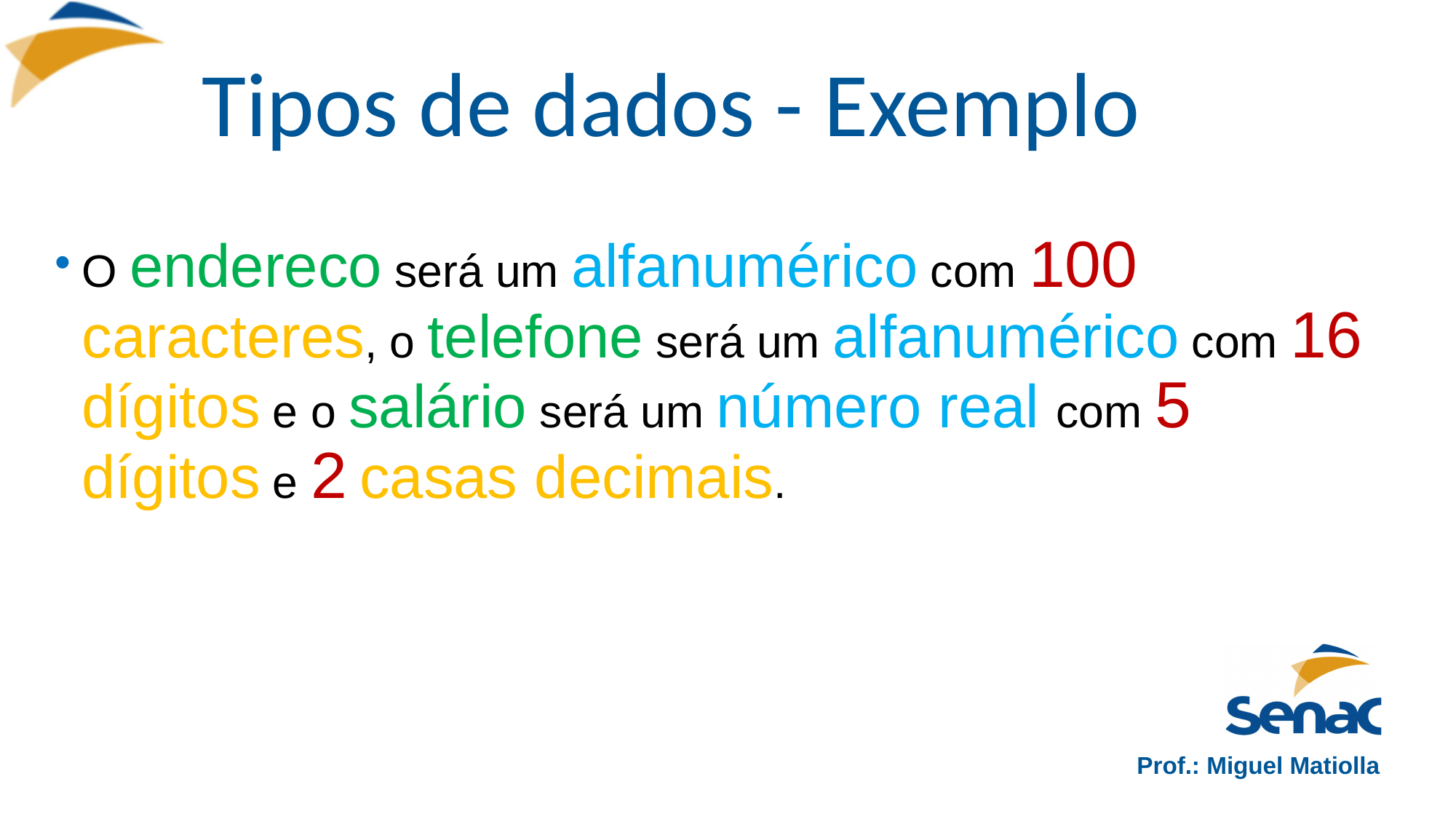

# Tipos de dados - Exemplo
O endereco será um alfanumérico com 100 caracteres, o telefone será um alfanumérico com 16 dígitos e o salário será um número real com 5 dígitos e 2 casas decimais.